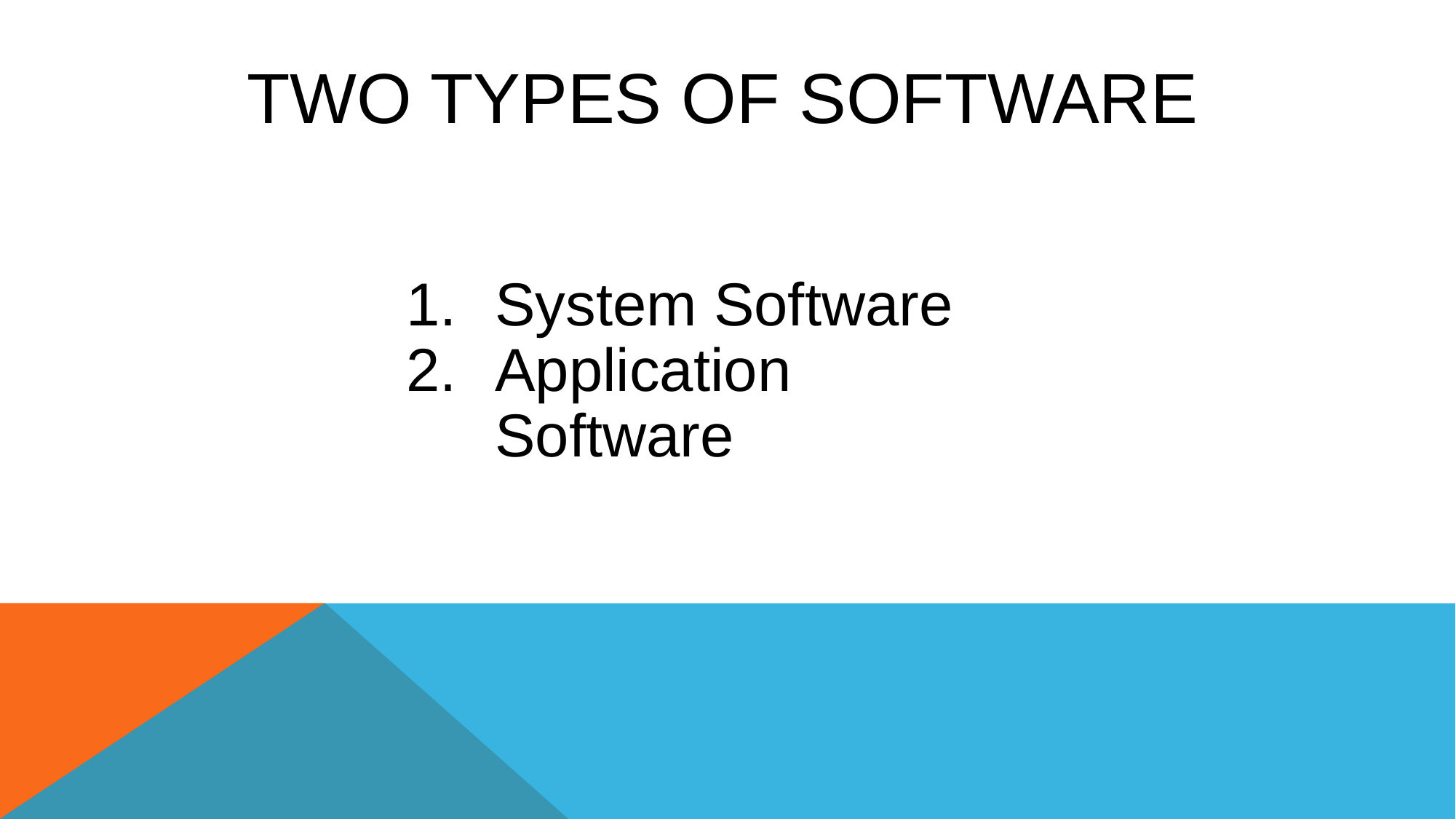

# Two Types of Software

System Software
Application Software